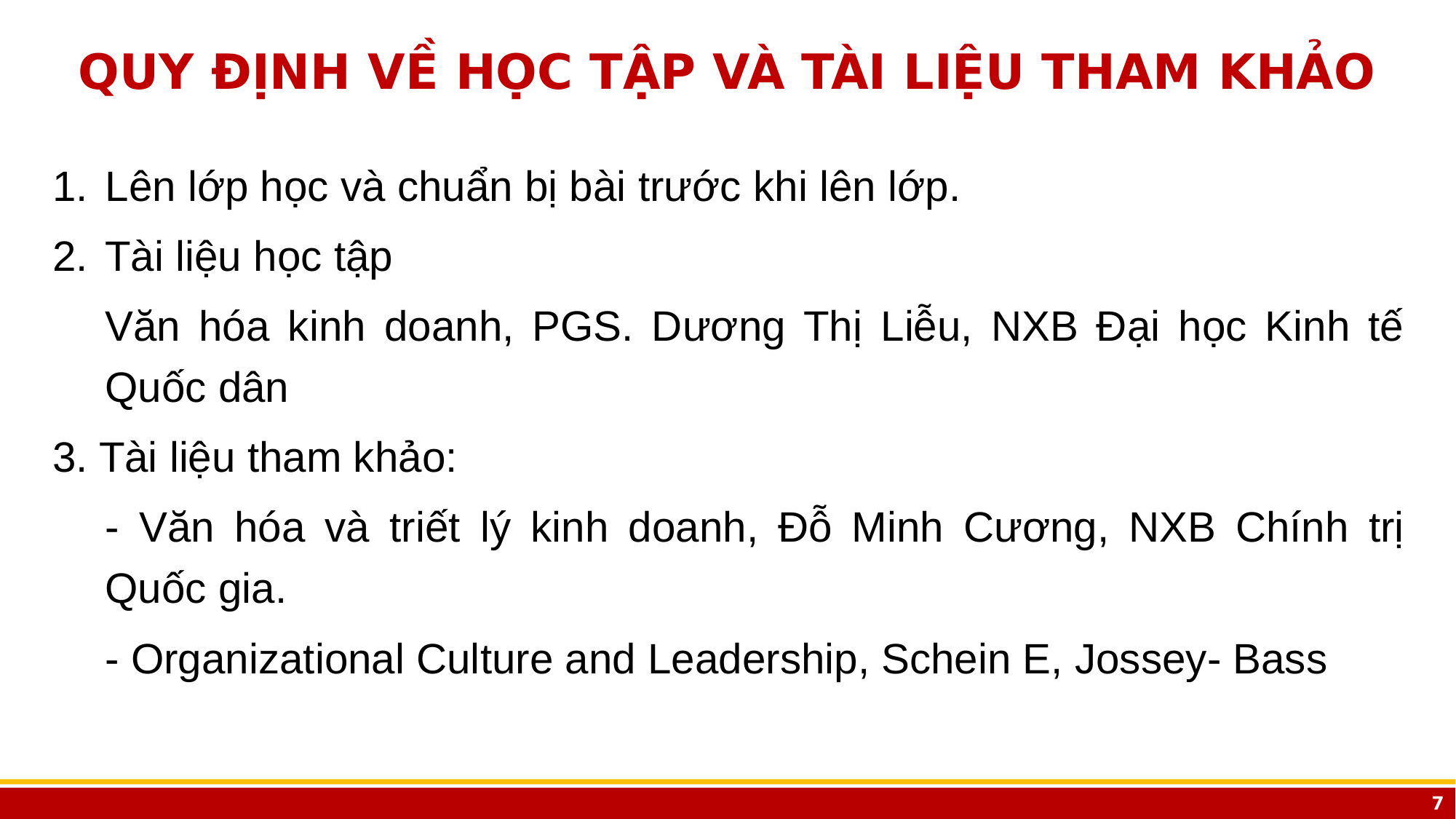

# QUY ĐỊNH VỀ HỌC TẬP VÀ TÀI LIỆU THAM KHẢO
Lên lớp học và chuẩn bị bài trước khi lên lớp.
Tài liệu học tập
	Văn hóa kinh doanh, PGS. Dương Thị Liễu, NXB Đại học Kinh tế Quốc dân
3. Tài liệu tham khảo:
	- Văn hóa và triết lý kinh doanh, Đỗ Minh Cương, NXB Chính trị Quốc gia.
	- Organizational Culture and Leadership, Schein E, Jossey- Bass

7